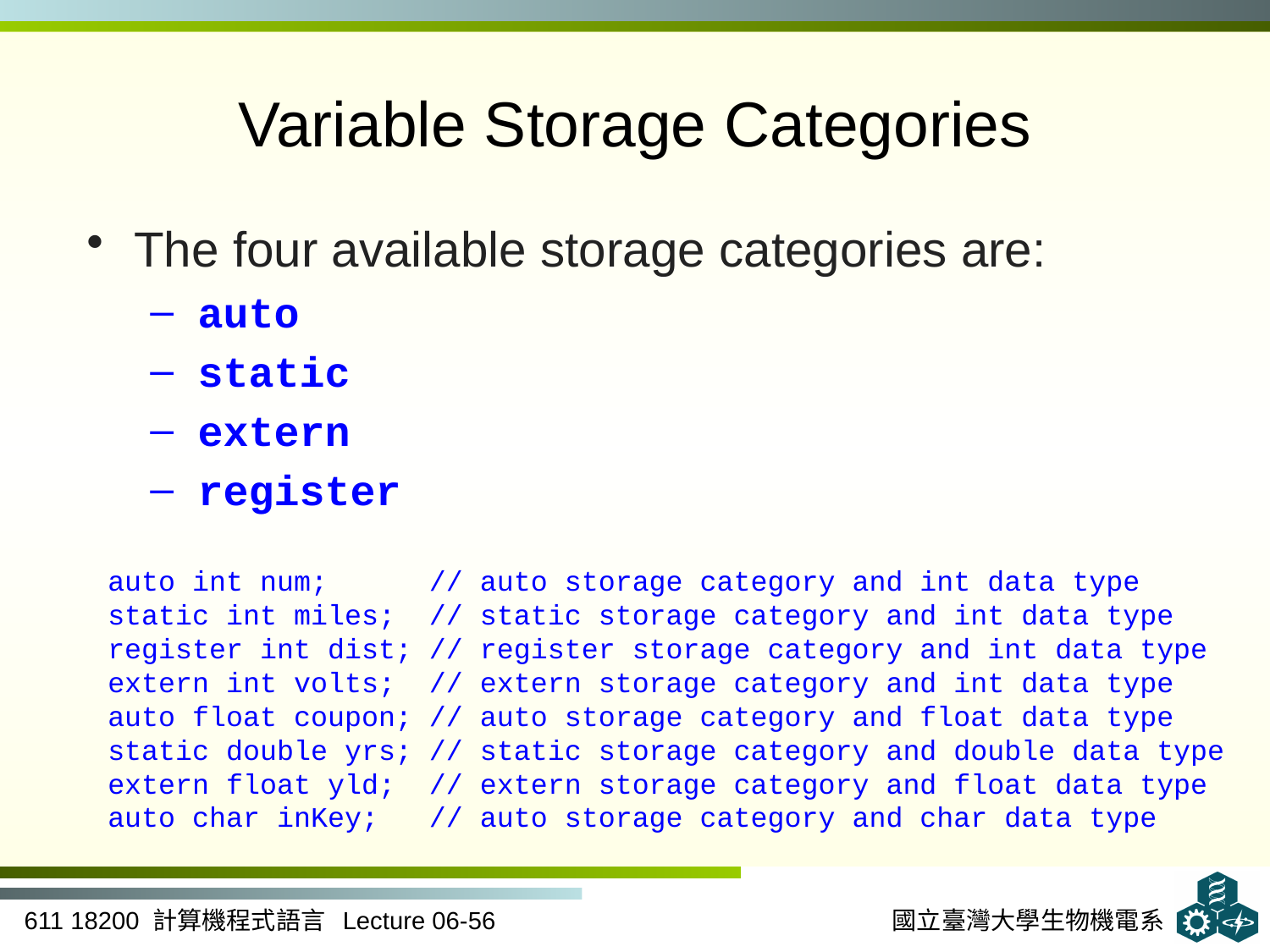

# Variable Storage Categories
The four available storage categories are:
auto
static
extern
register
auto int num;      // auto storage category and int data type
static int miles;  // static storage category and int data type
register int dist; // register storage category and int data type
extern int volts;  // extern storage category and int data type
auto float coupon; // auto storage category and float data type
static double yrs; // static storage category and double data type
extern float yld;  // extern storage category and float data type
auto char inKey;   // auto storage category and char data type